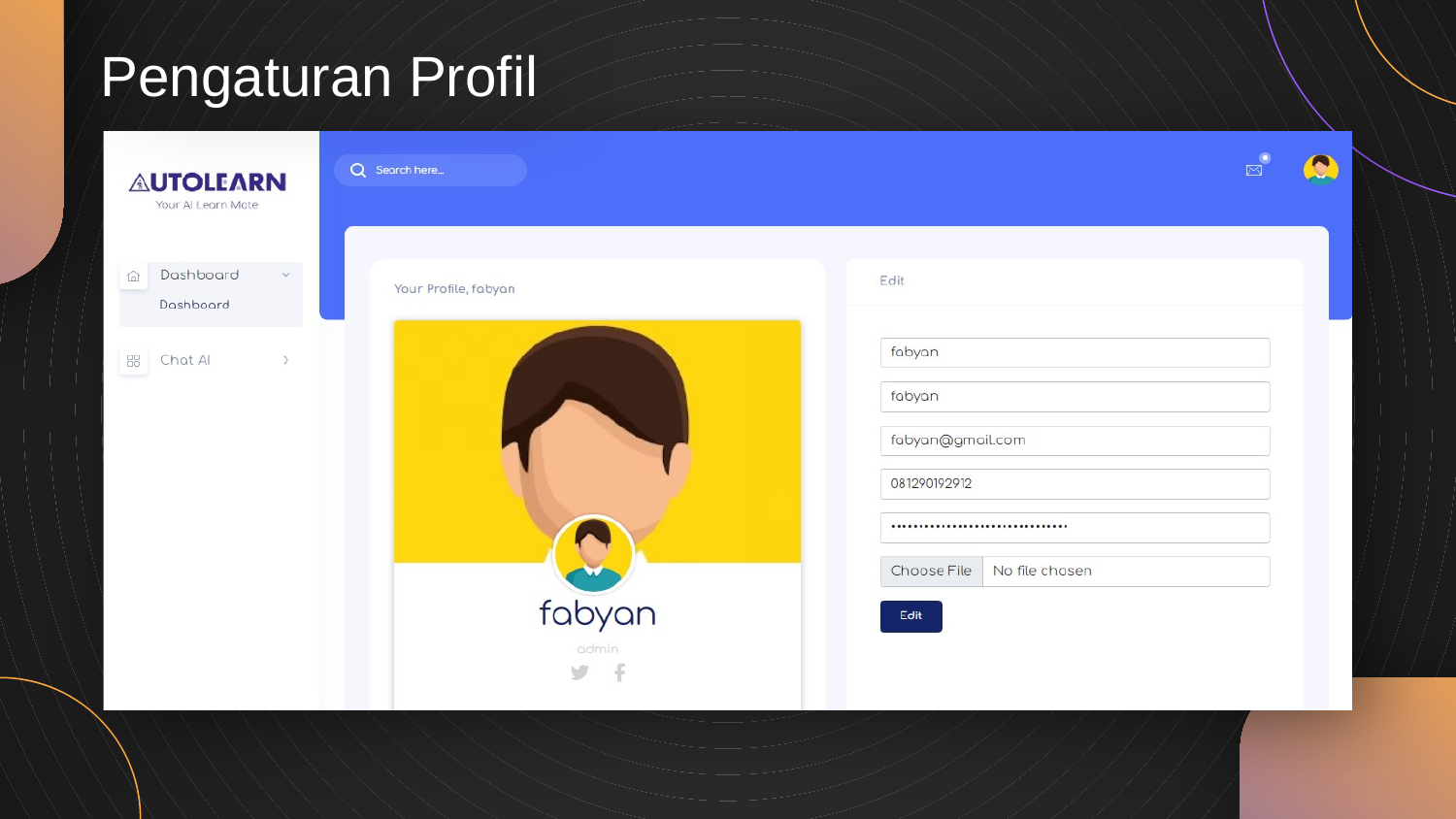

Landasan Teori

Pengaturan Profil

LOREM
IPSUM IS SIMPLY
LOREM IPSUM
IS SIMPLY DUMMY
Lorem Ipsum is simply dummy text of the printing and typesetting industry. Lorem Ipsum has been the industry's standard dummy text ever since the 1500s, when an unknown printer took
Jurnal

Formulir

Buku Besar
Buku Pembantu

Laporan